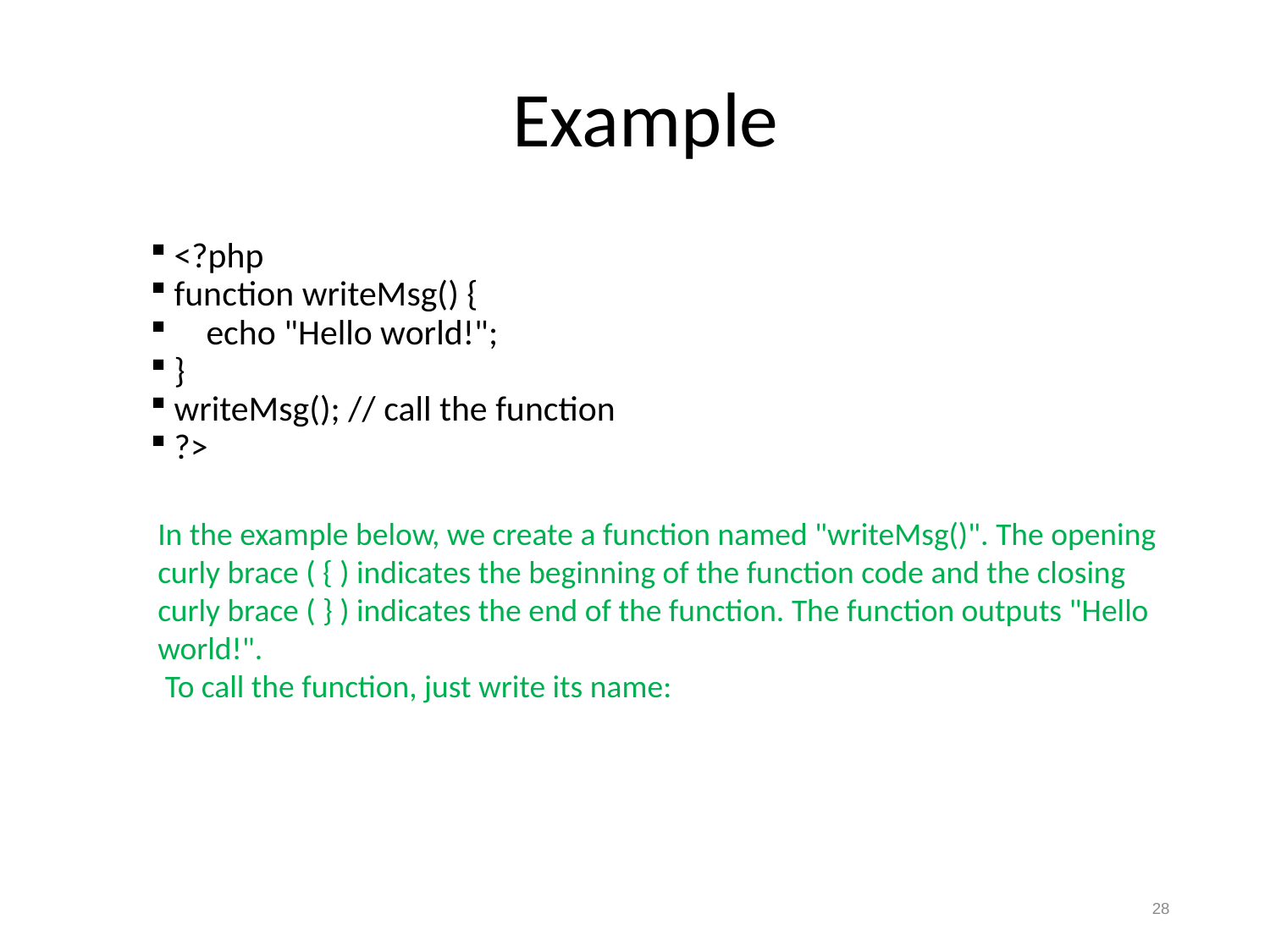

Example

<?php
function writeMsg() {
    echo "Hello world!";
}
writeMsg(); // call the function
?>
In the example below, we create a function named "writeMsg()". The opening curly brace ( { ) indicates the beginning of the function code and the closing curly brace ( } ) indicates the end of the function. The function outputs "Hello world!".
 To call the function, just write its name:
28